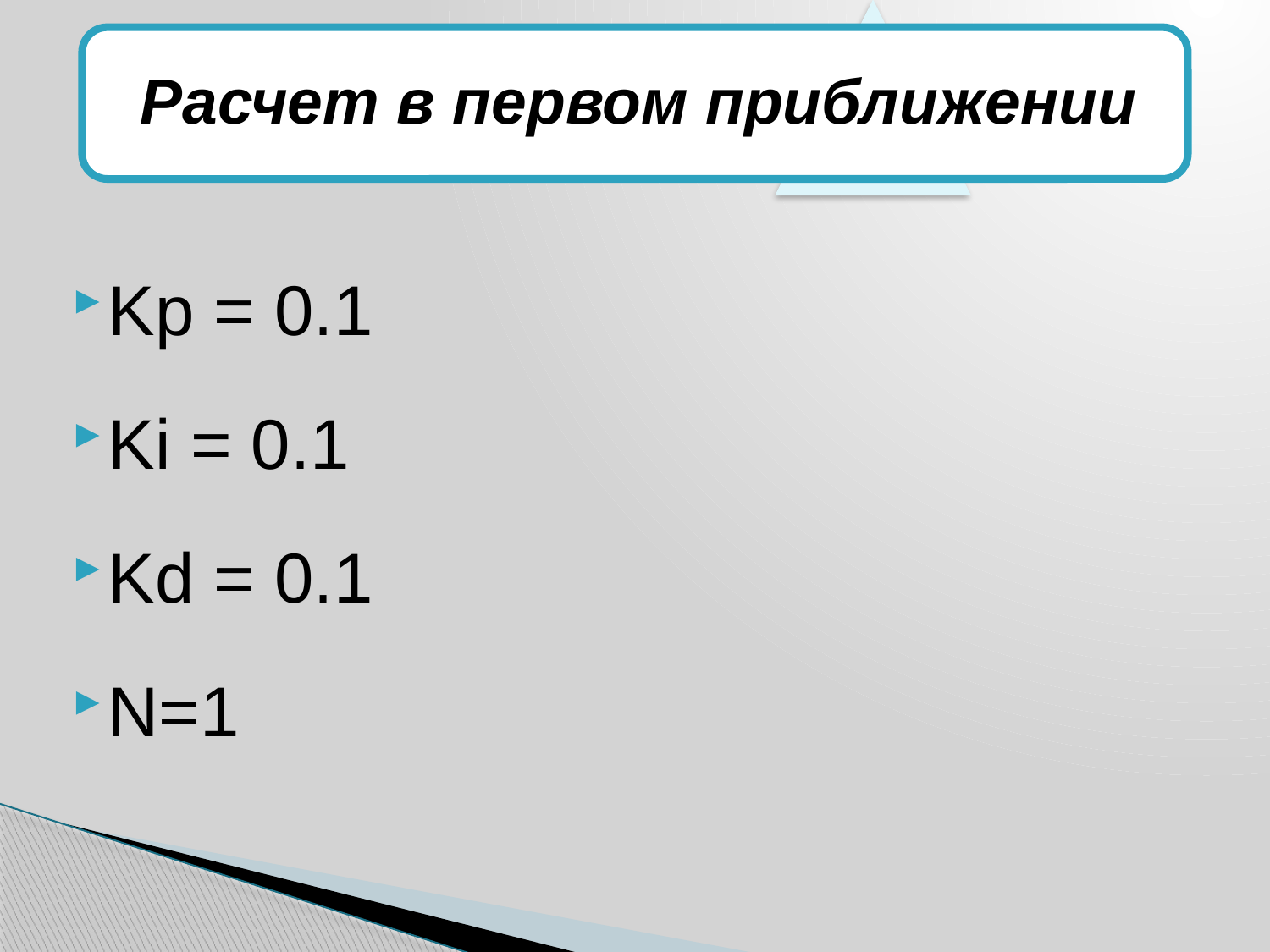

Расчет в первом приближении
Kp = 0.1
Ki = 0.1
Kd = 0.1
N=1